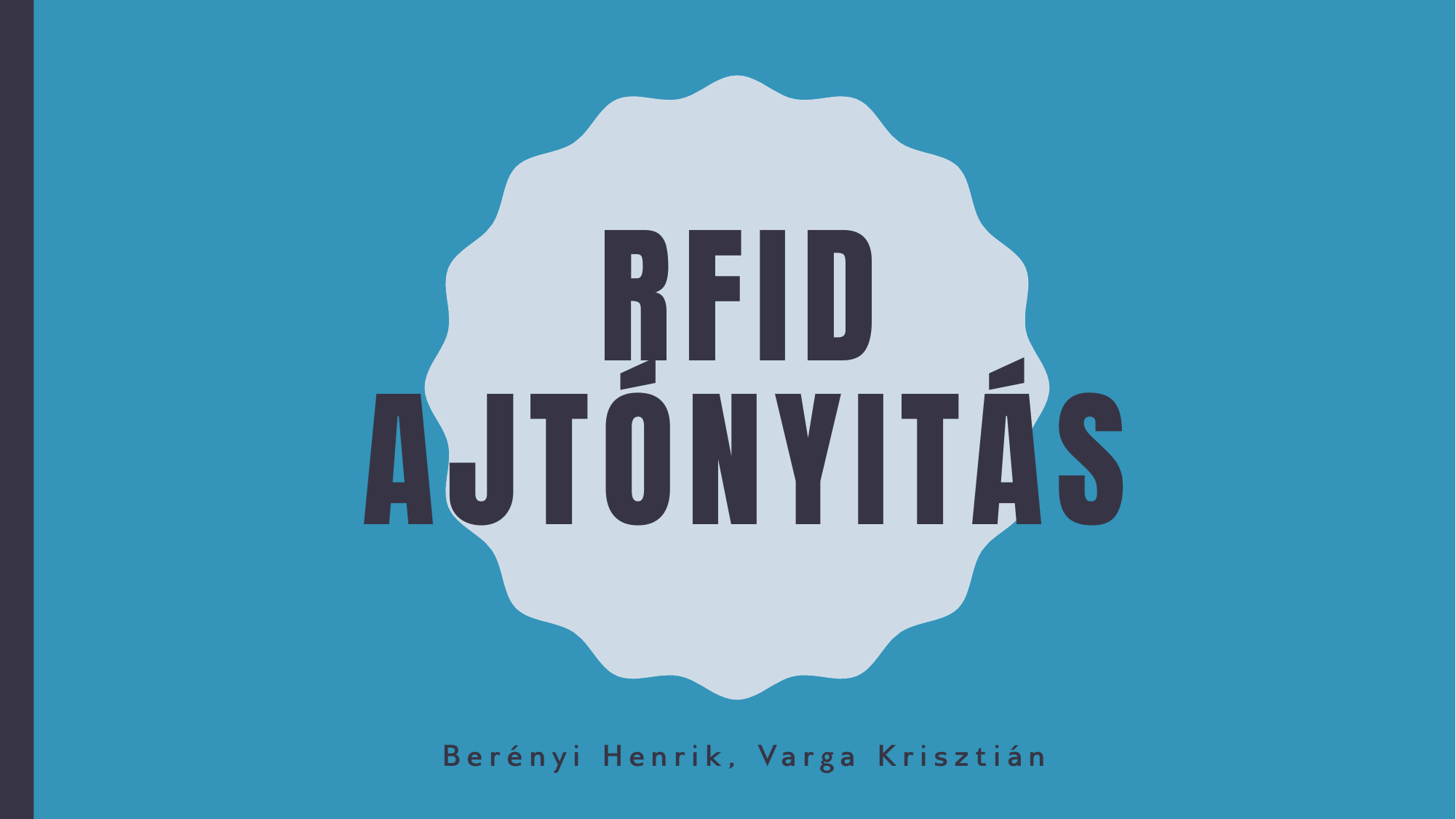

# rfid Ajtónyitás
Berényi Henrik, Varga Krisztián